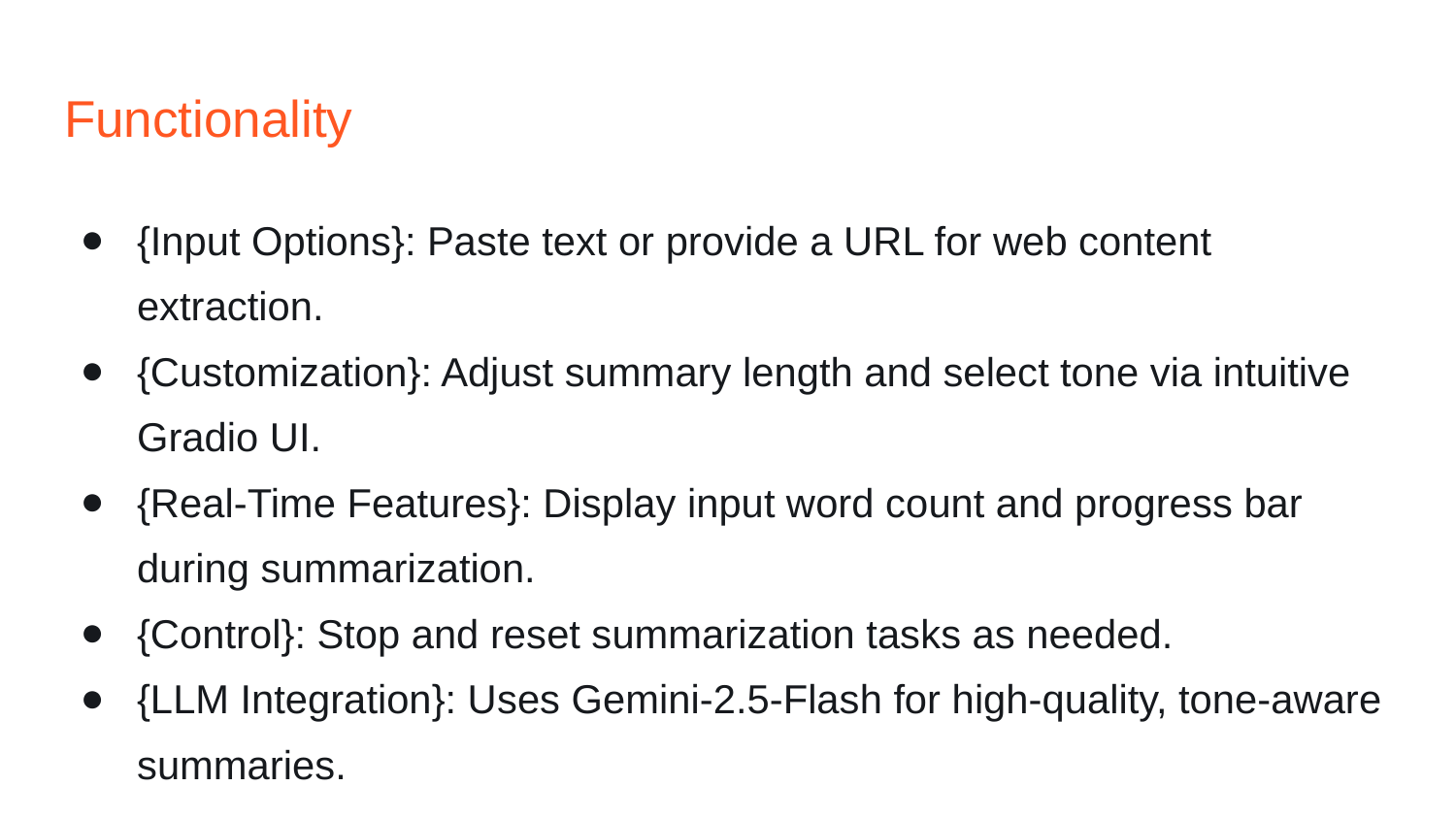

# Functionality
{Input Options}: Paste text or provide a URL for web content extraction.
{Customization}: Adjust summary length and select tone via intuitive Gradio UI.
{Real-Time Features}: Display input word count and progress bar during summarization.
{Control}: Stop and reset summarization tasks as needed.
{LLM Integration}: Uses Gemini-2.5-Flash for high-quality, tone-aware summaries.